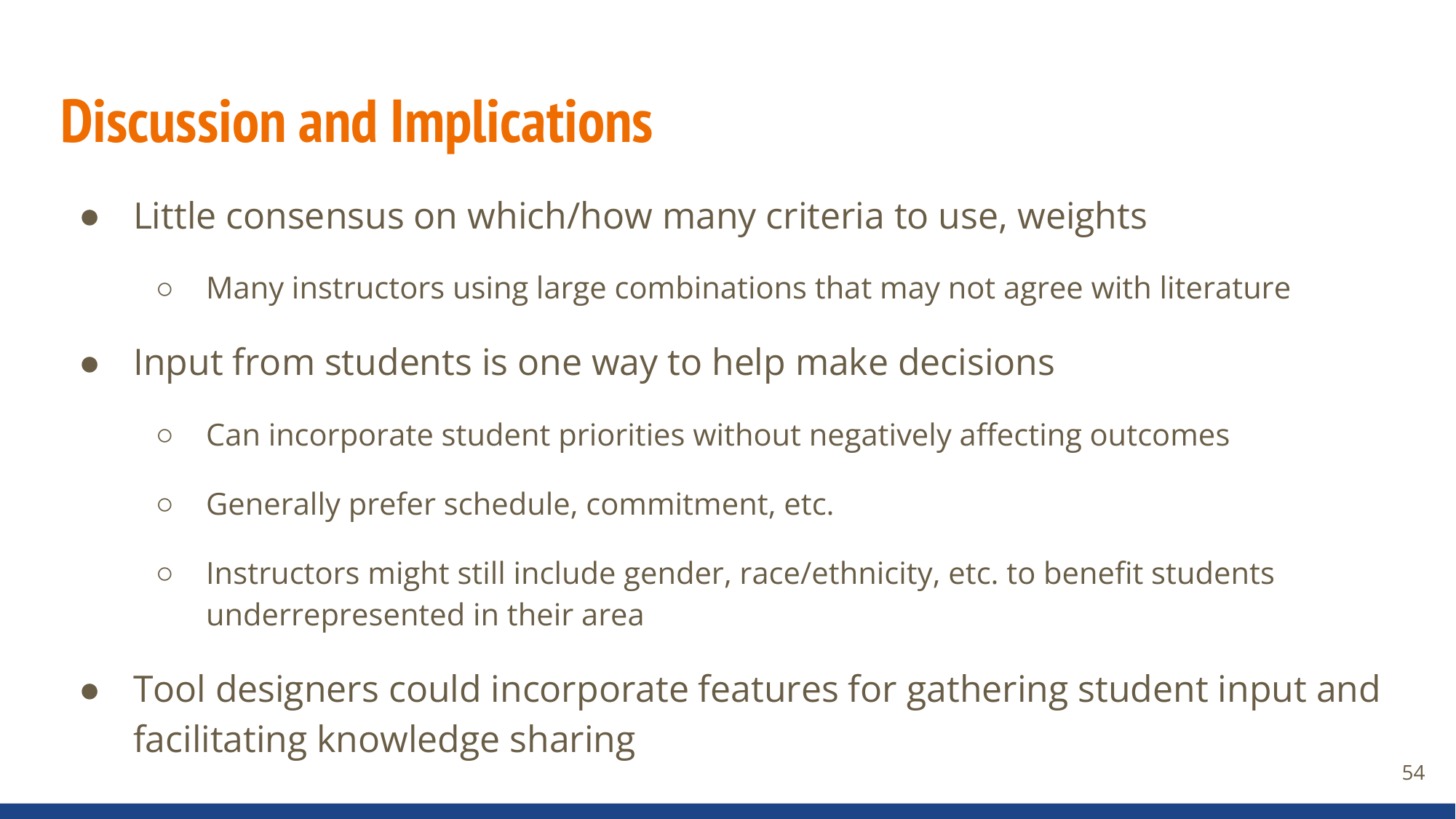

# Discussion and Implications
Little consensus on which/how many criteria to use, weights
Many instructors using large combinations that may not agree with literature
Input from students is one way to help make decisions
Can incorporate student priorities without negatively affecting outcomes
Generally prefer schedule, commitment, etc.
Instructors might still include gender, race/ethnicity, etc. to benefit students underrepresented in their area
Tool designers could incorporate features for gathering student input and facilitating knowledge sharing

54